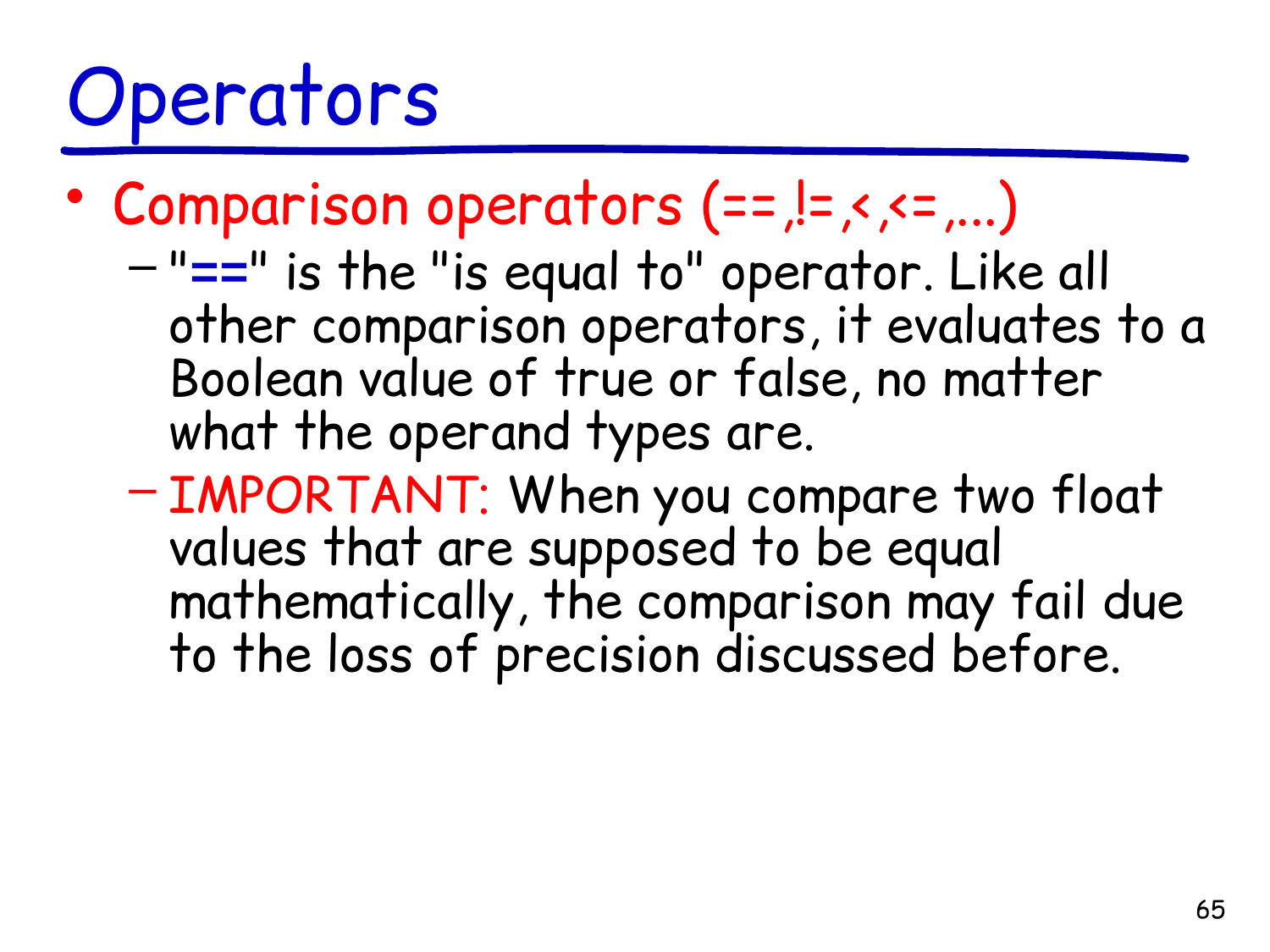

# Operators
Comparison operators (==,!=,<,<=,...)
"==" is the "is equal to" operator. Like all other comparison operators, it evaluates to a Boolean value of true or false, no matter what the operand types are.
IMPORTANT: When you compare two float values that are supposed to be equal mathematically, the comparison may fail due to the loss of precision discussed before.
65